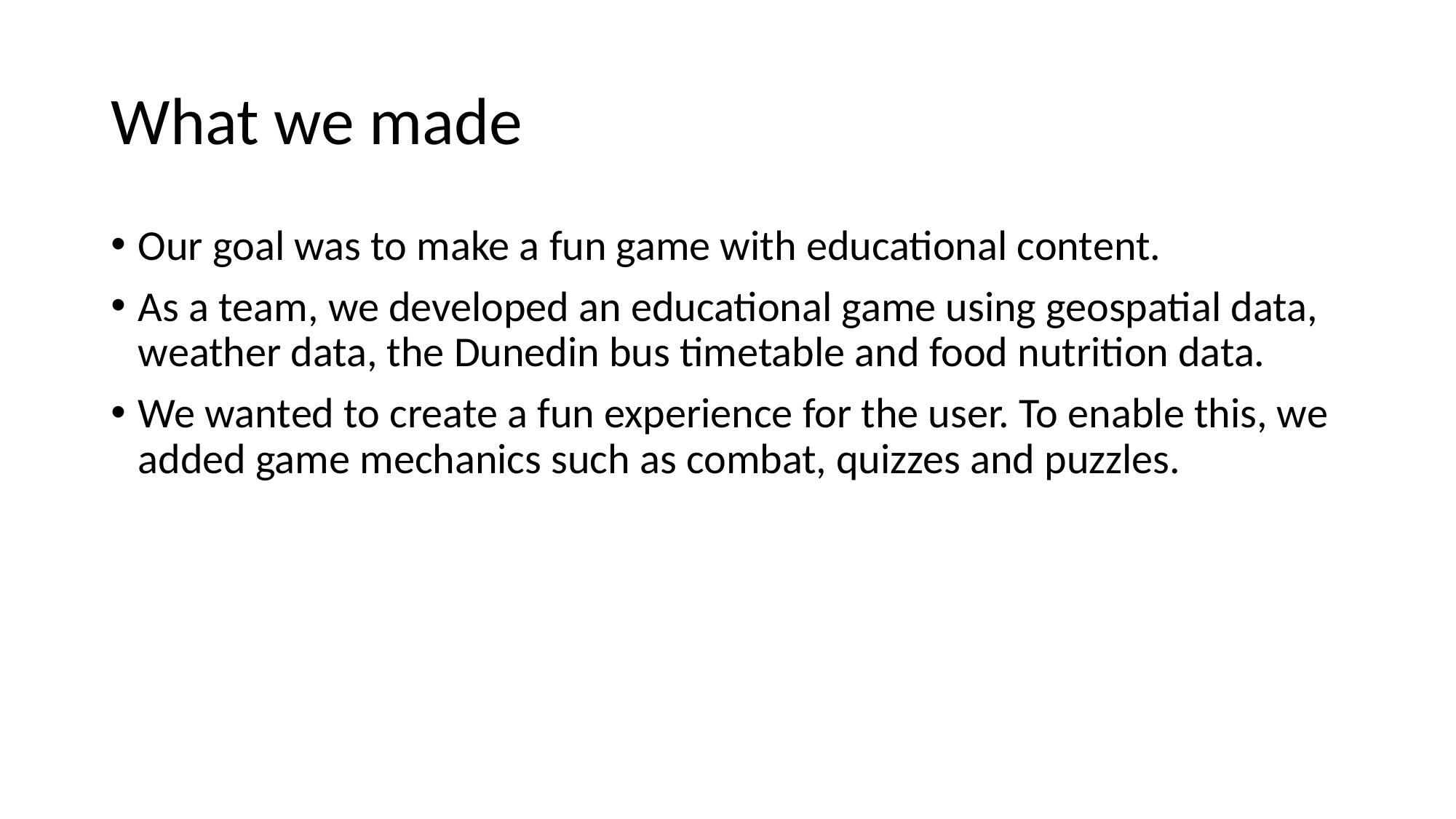

# What we made
Our goal was to make a fun game with educational content.
As a team, we developed an educational game using geospatial data, weather data, the Dunedin bus timetable and food nutrition data.
We wanted to create a fun experience for the user. To enable this, we added game mechanics such as combat, quizzes and puzzles.